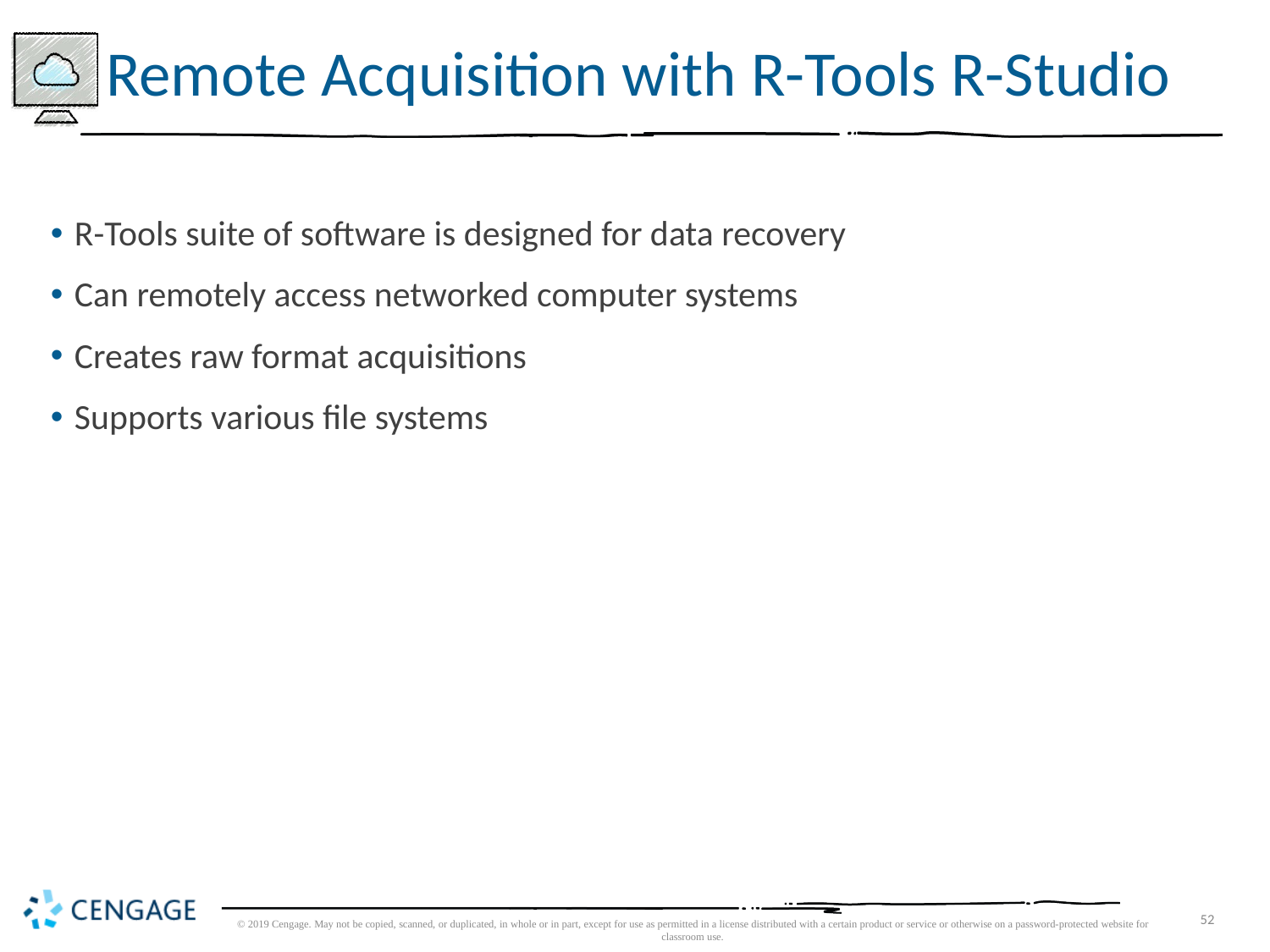

# Remote Acquisition with R-Tools R-Studio
R-Tools suite of software is designed for data recovery
Can remotely access networked computer systems
Creates raw format acquisitions
Supports various file systems
© 2019 Cengage. May not be copied, scanned, or duplicated, in whole or in part, except for use as permitted in a license distributed with a certain product or service or otherwise on a password-protected website for classroom use.